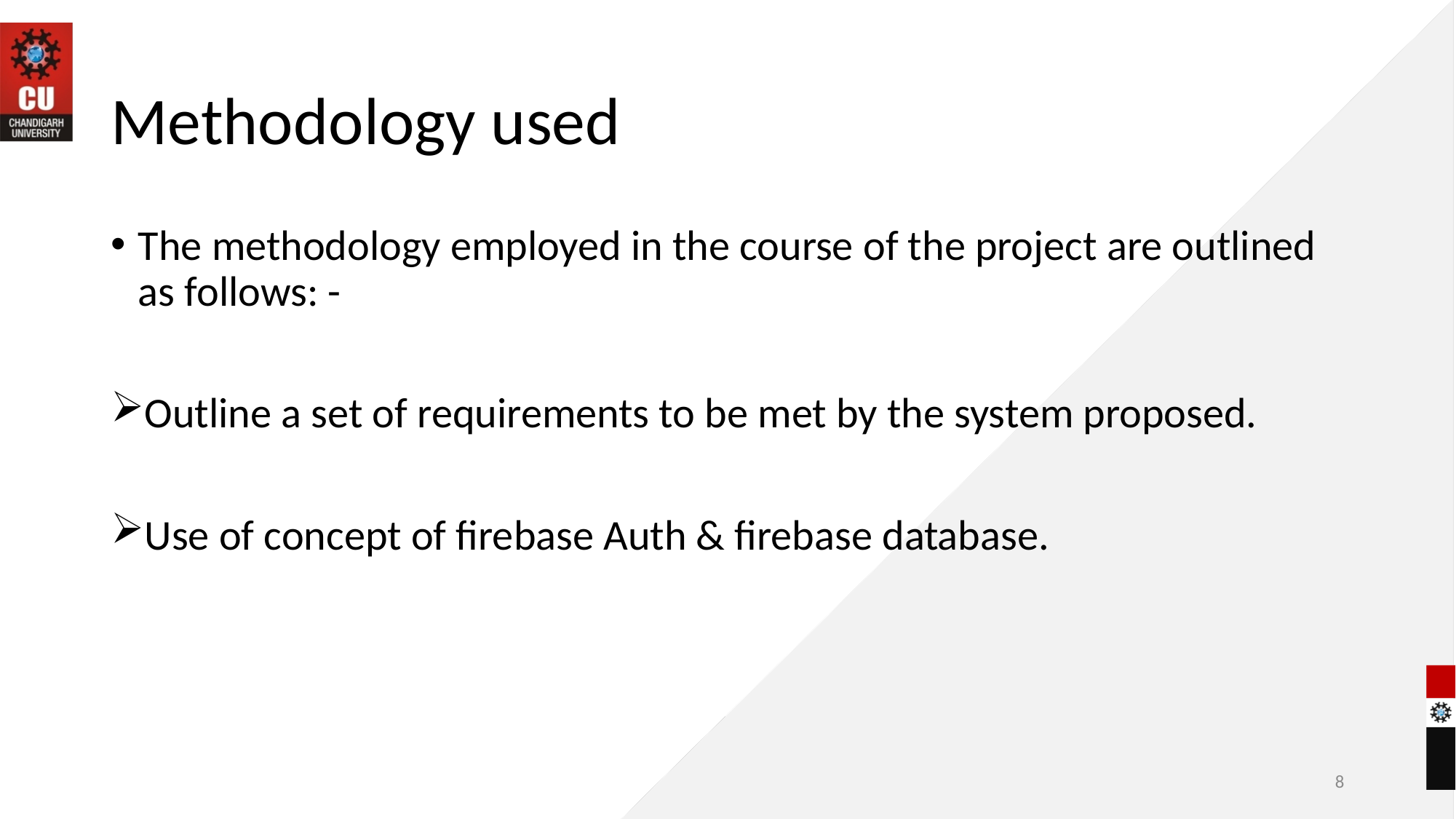

# Methodology used
The methodology employed in the course of the project are outlined as follows: -

Outline a set of requirements to be met by the system proposed.

Use of concept of firebase Auth & firebase database.
8